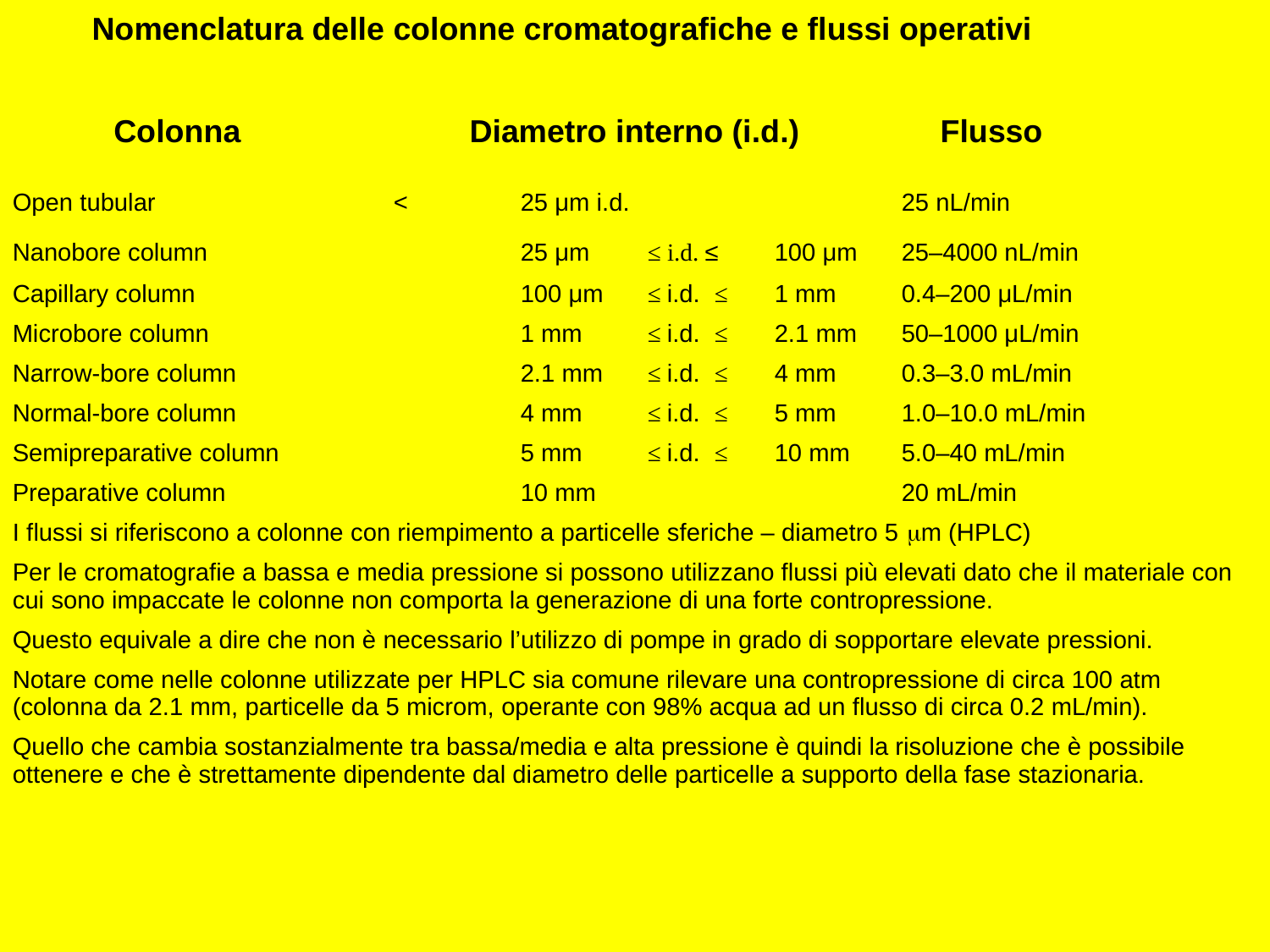

Nomenclatura delle colonne cromatografiche e flussi operativi
Colonna
Diametro interno (i.d.)
Flusso
Open tubular 		<	25 μm i.d.  			25 nL/min
Nanobore column 			25 μm 	≤ i.d. ≤ 	100 μm 	25–4000 nL/min
Capillary column 			100 μm  	≤ i.d.  ≤ 	1 mm 	0.4–200 μL/min
Microbore column 			1 mm  	≤ i.d.  ≤ 	2.1 mm 	50–1000 μL/min
Narrow-bore column 			2.1 mm  	≤ i.d.  ≤ 	4 mm 	0.3–3.0 mL/min
Normal-bore column 			4 mm  	≤ i.d.  ≤ 	5 mm 	1.0–10.0 mL/min
Semipreparative column 		5 mm  	≤ i.d.  ≤ 	10 mm 	5.0–40 mL/min
Preparative column			10 mm  			20 mL/min
I flussi si riferiscono a colonne con riempimento a particelle sferiche – diametro 5 μm (HPLC)
Per le cromatografie a bassa e media pressione si possono utilizzano flussi più elevati dato che il materiale con cui sono impaccate le colonne non comporta la generazione di una forte contropressione.
Questo equivale a dire che non è necessario l’utilizzo di pompe in grado di sopportare elevate pressioni.
Notare come nelle colonne utilizzate per HPLC sia comune rilevare una contropressione di circa 100 atm (colonna da 2.1 mm, particelle da 5 microm, operante con 98% acqua ad un flusso di circa 0.2 mL/min).
Quello che cambia sostanzialmente tra bassa/media e alta pressione è quindi la risoluzione che è possibile ottenere e che è strettamente dipendente dal diametro delle particelle a supporto della fase stazionaria.